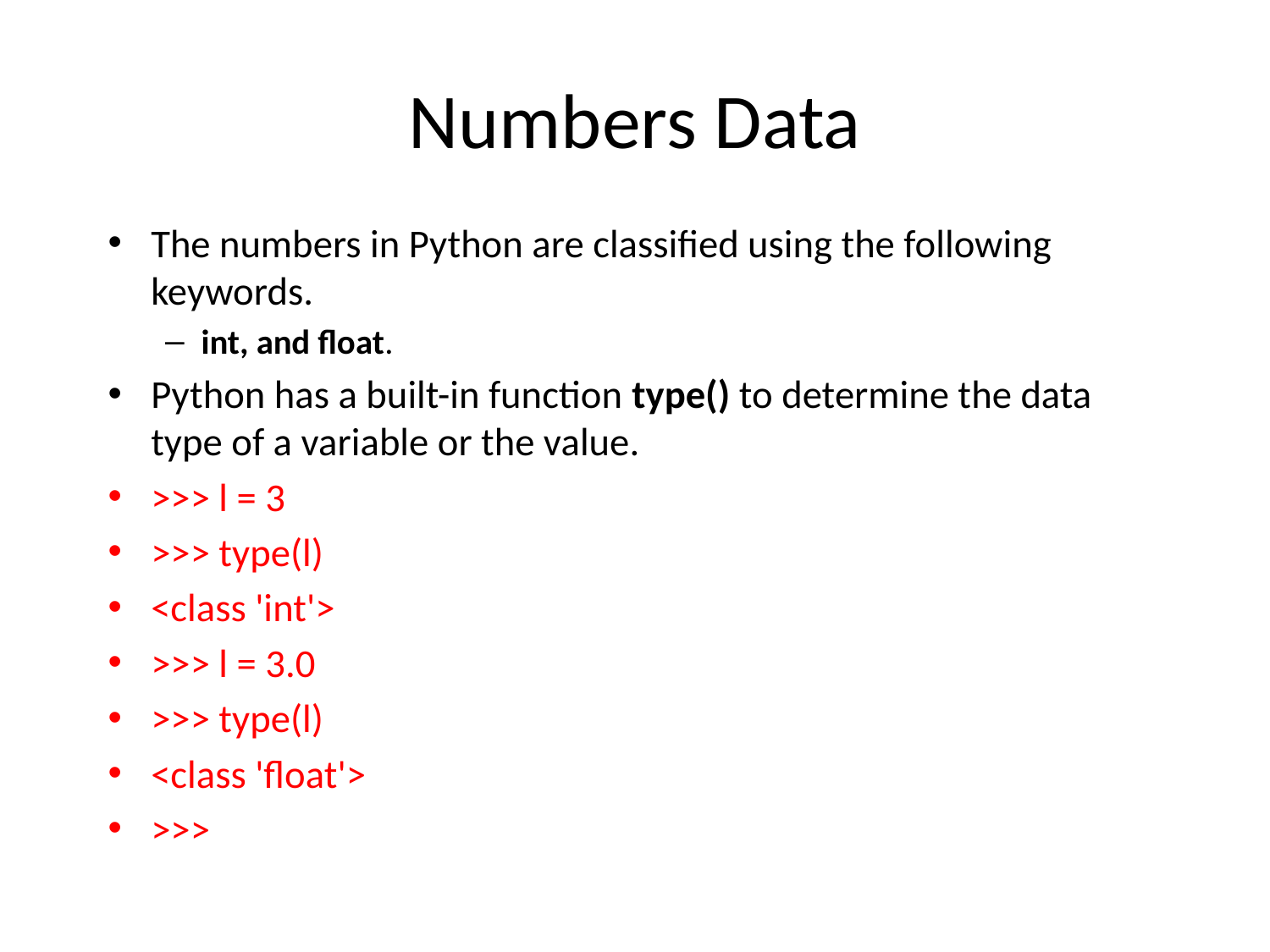

# Numbers Data
The numbers in Python are classified using the following keywords.
int, and float.
Python has a built-in function type() to determine the data type of a variable or the value.
>>> l = 3
>>> type(l)
<class 'int'>
>>> l = 3.0
>>> type(l)
<class 'float'>
>>>